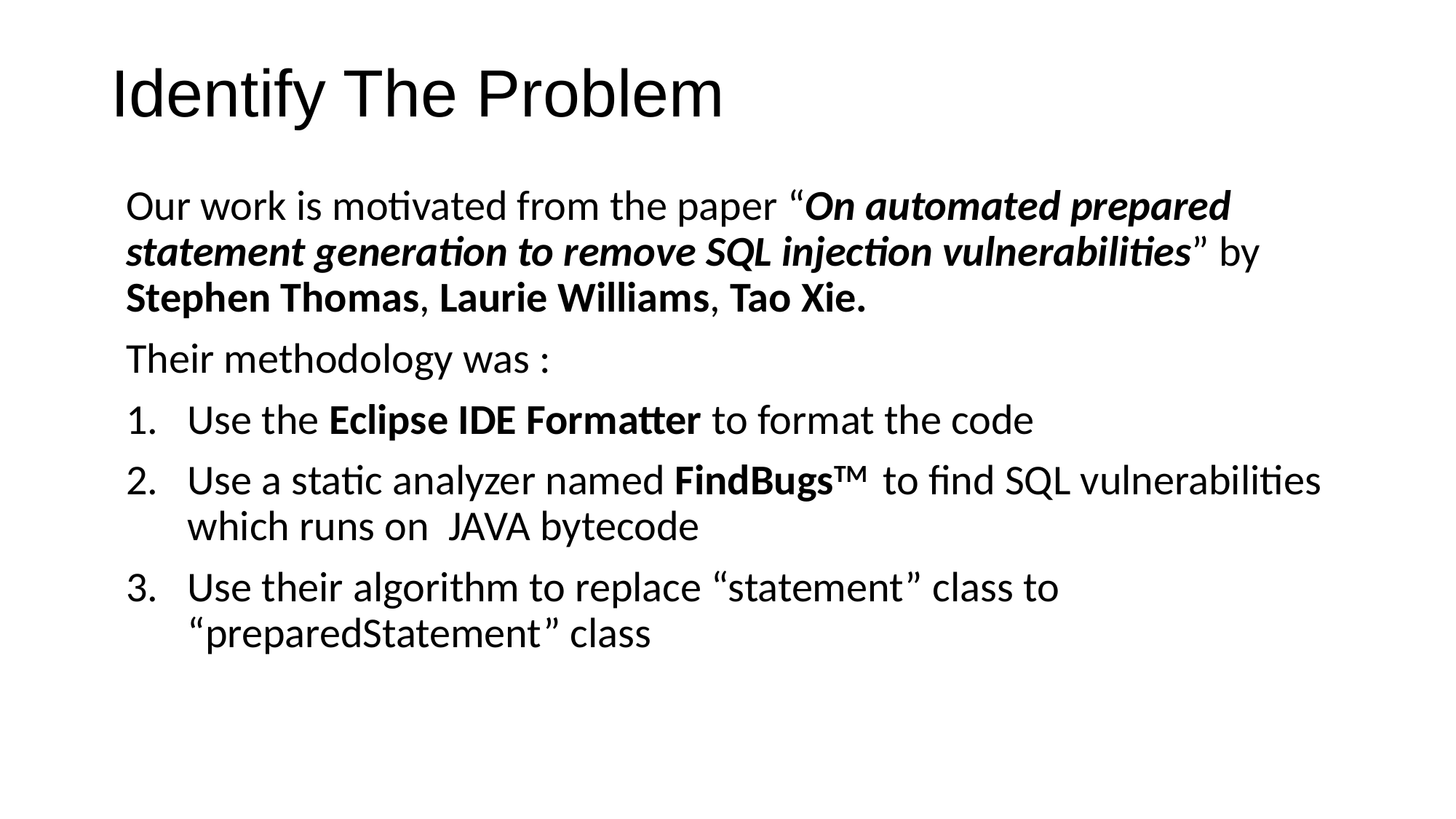

# Identify The Problem
Our work is motivated from the paper “On automated prepared statement generation to remove SQL injection vulnerabilities” by Stephen Thomas, Laurie Williams, Tao Xie.
Their methodology was :
Use the Eclipse IDE Formatter to format the code
Use a static analyzer named FindBugsTM  to find SQL vulnerabilities which runs on  JAVA bytecode
Use their algorithm to replace “statement” class to “preparedStatement” class